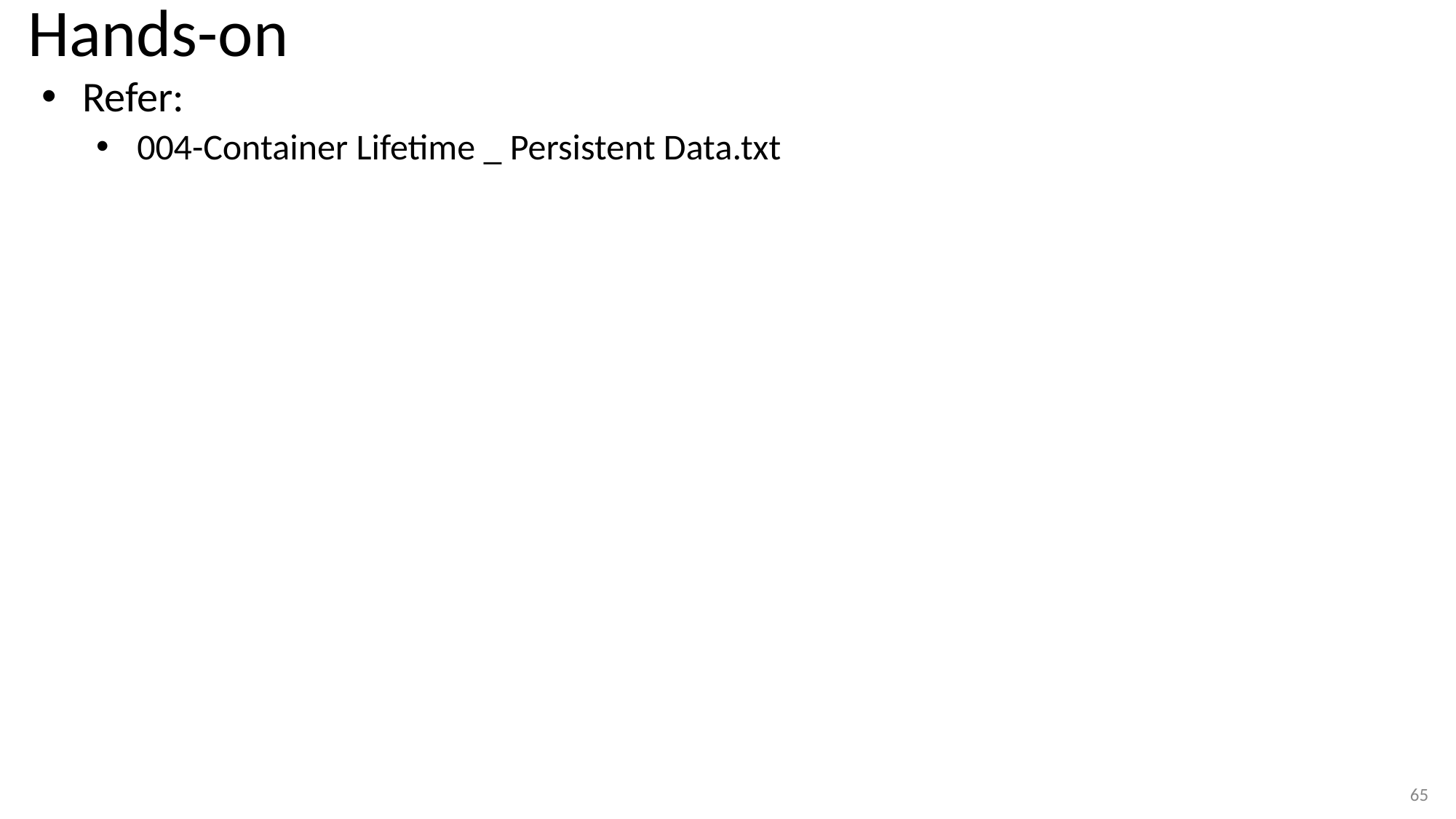

# Hands-on
Refer:
004-Container Lifetime _ Persistent Data.txt
65